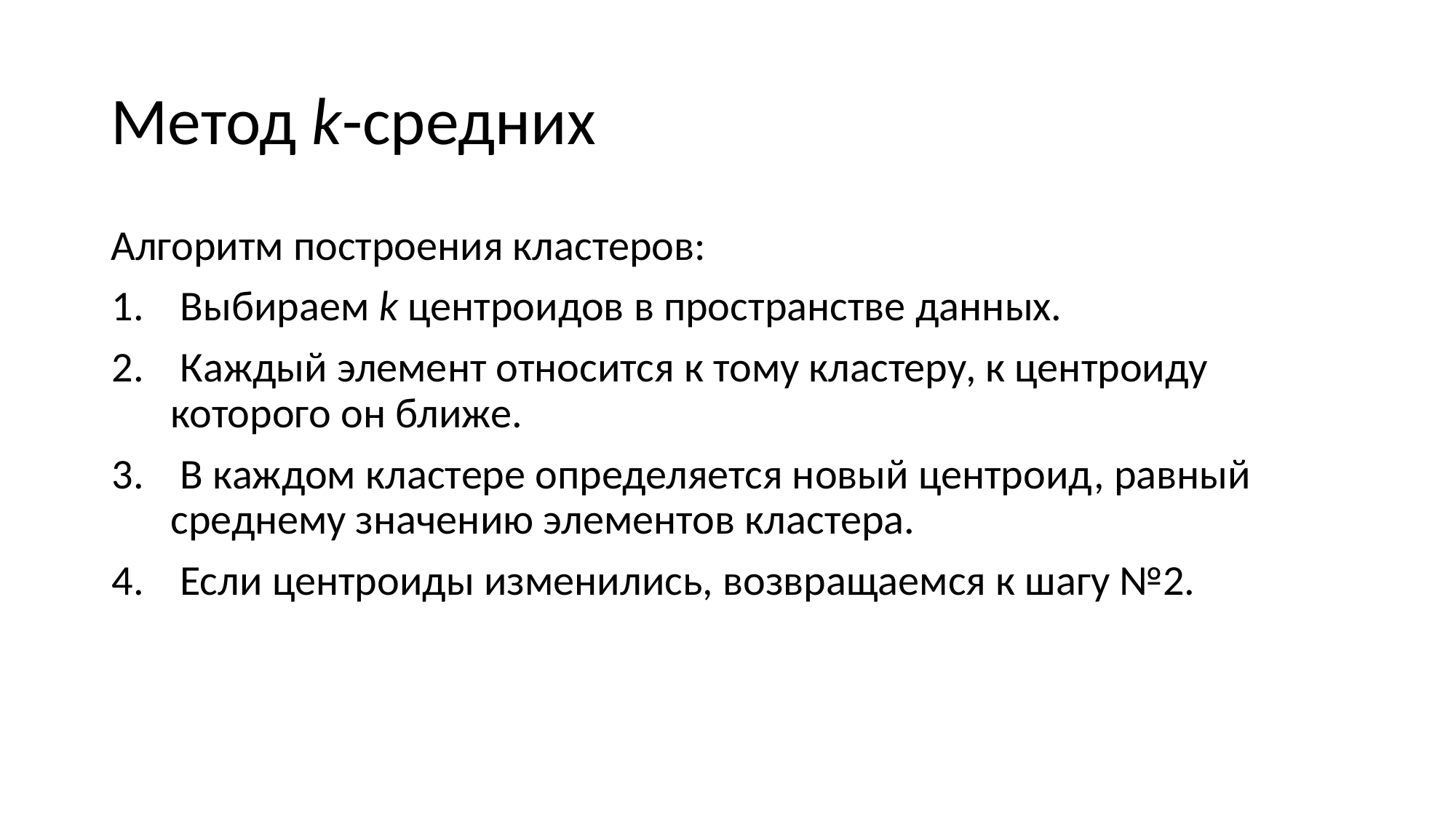

# Метод k-средних
Алгоритм построения кластеров:
 Выбираем k центроидов в пространстве данных.
 Каждый элемент относится к тому кластеру, к центроиду которого он ближе.
 В каждом кластере определяется новый центроид, равный среднему значению элементов кластера.
 Если центроиды изменились, возвращаемся к шагу №2.